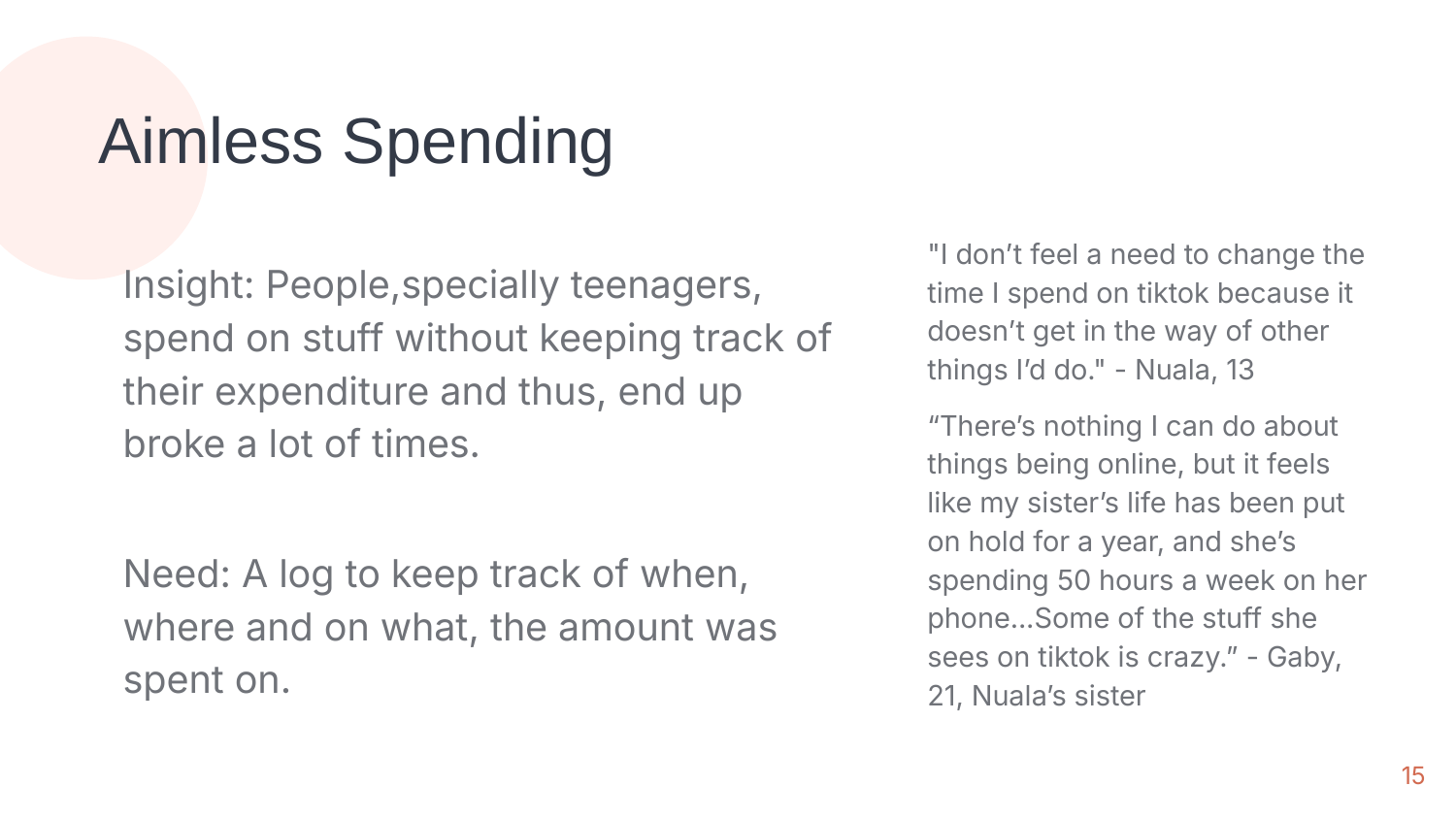

Aimless Spending
"I don’t feel a need to change the time I spend on tiktok because it doesn’t get in the way of other things I’d do." - Nuala, 13
“There’s nothing I can do about things being online, but it feels like my sister’s life has been put on hold for a year, and she’s spending 50 hours a week on her phone...Some of the stuff she sees on tiktok is crazy.” - Gaby, 21, Nuala’s sister
Insight: People,specially teenagers, spend on stuff without keeping track of their expenditure and thus, end up broke a lot of times.

Need: A log to keep track of when, where and on what, the amount was spent on.
15